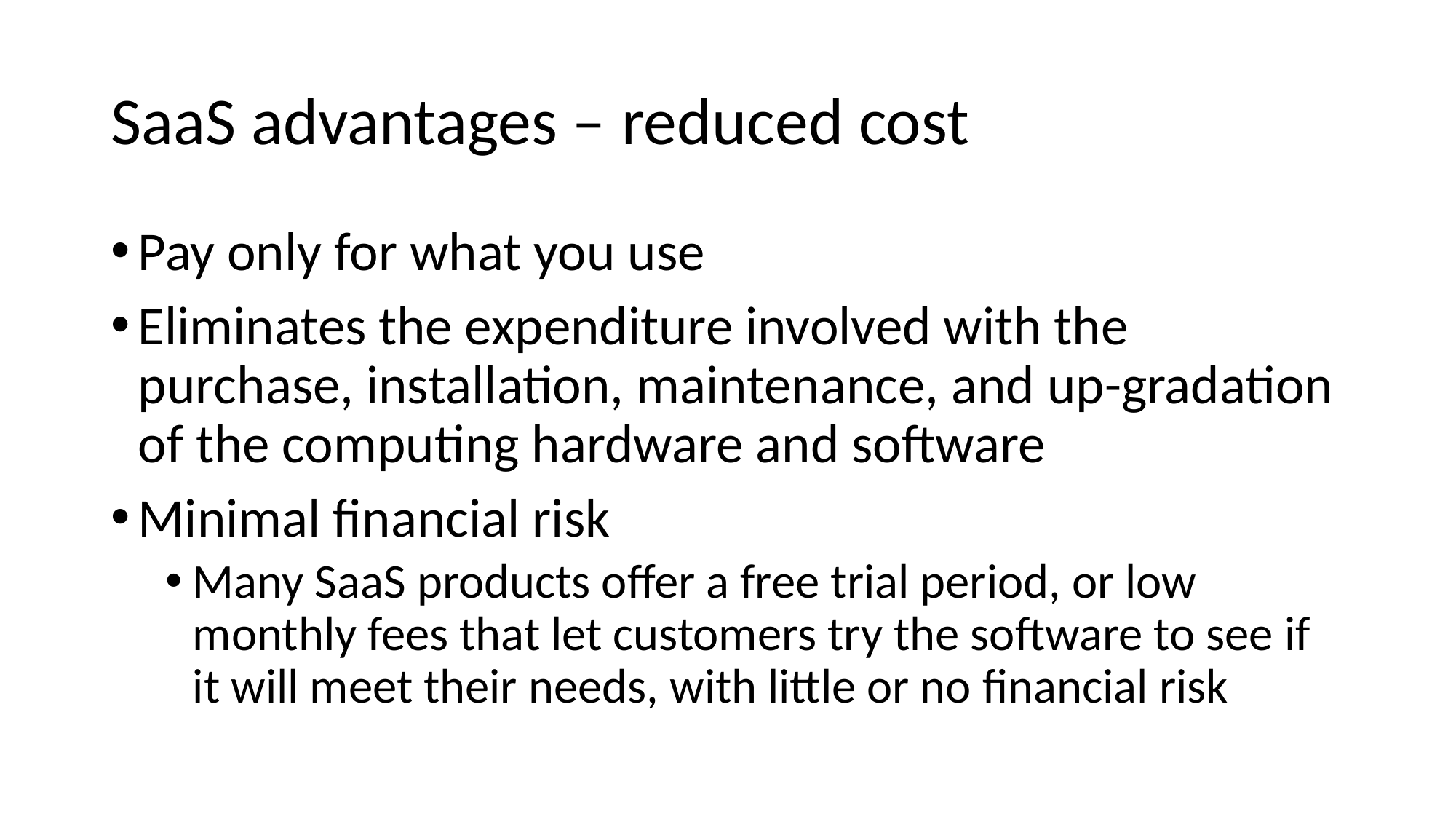

# SaaS advantages – reduced cost
Pay only for what you use
Eliminates the expenditure involved with the purchase, installation, maintenance, and up-gradation of the computing hardware and software
Minimal financial risk
Many SaaS products offer a free trial period, or low monthly fees that let customers try the software to see if it will meet their needs, with little or no financial risk